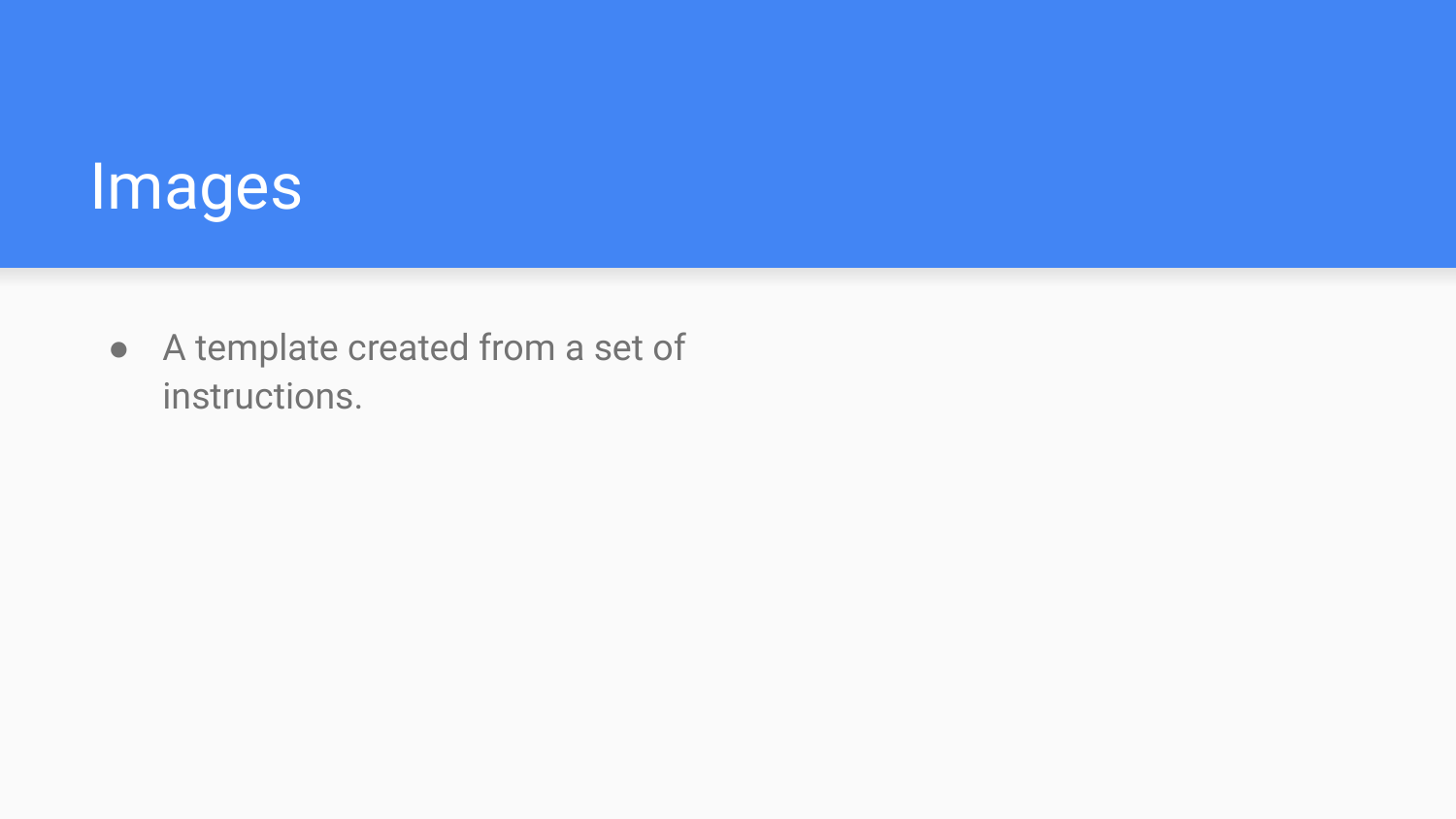

# Images
A template created from a set of instructions.